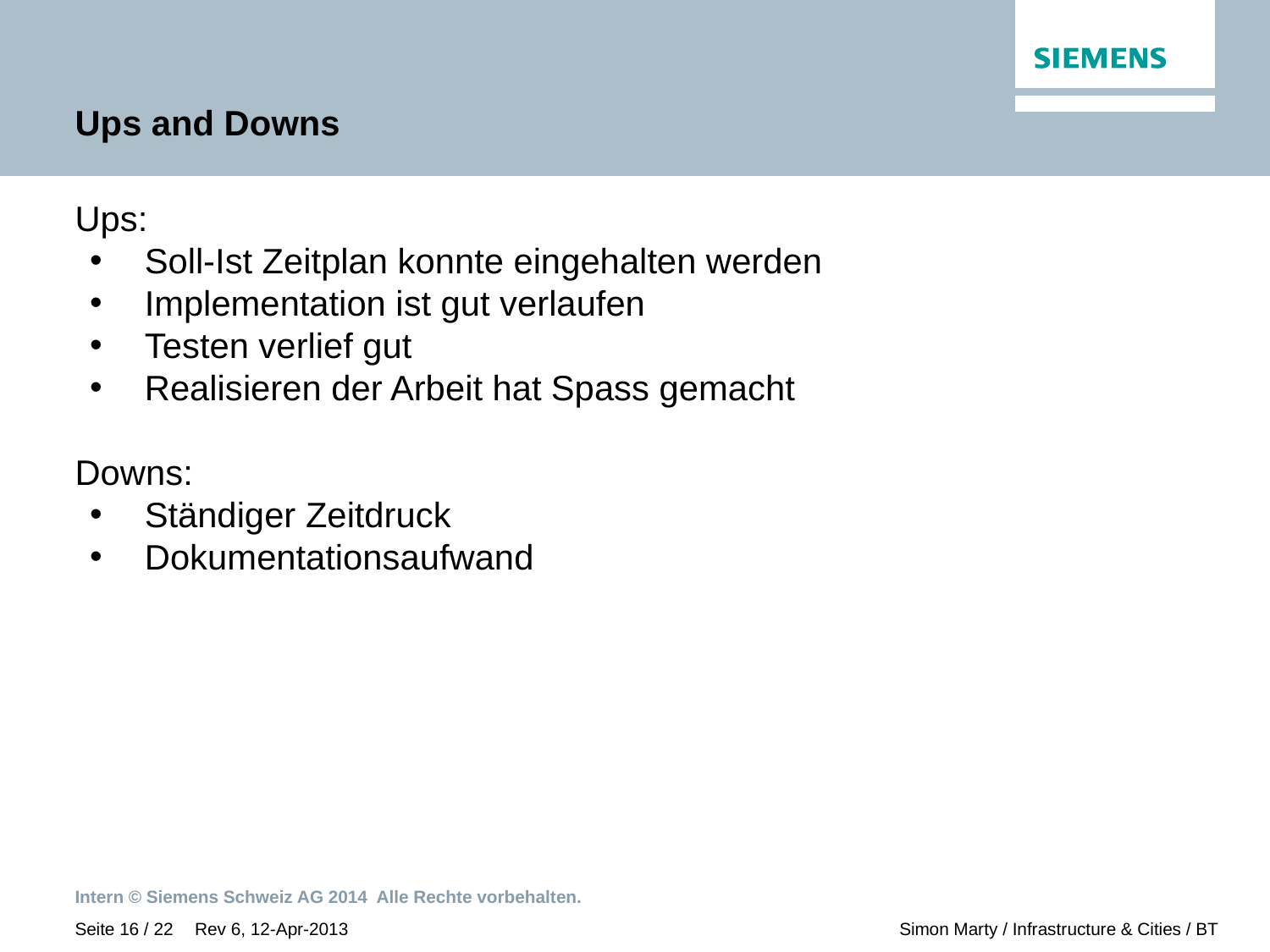

# Ups and Downs
Ups:
 Soll-Ist Zeitplan konnte eingehalten werden
 Implementation ist gut verlaufen
 Testen verlief gut
 Realisieren der Arbeit hat Spass gemacht

Downs:
 Ständiger Zeitdruck
 Dokumentationsaufwand